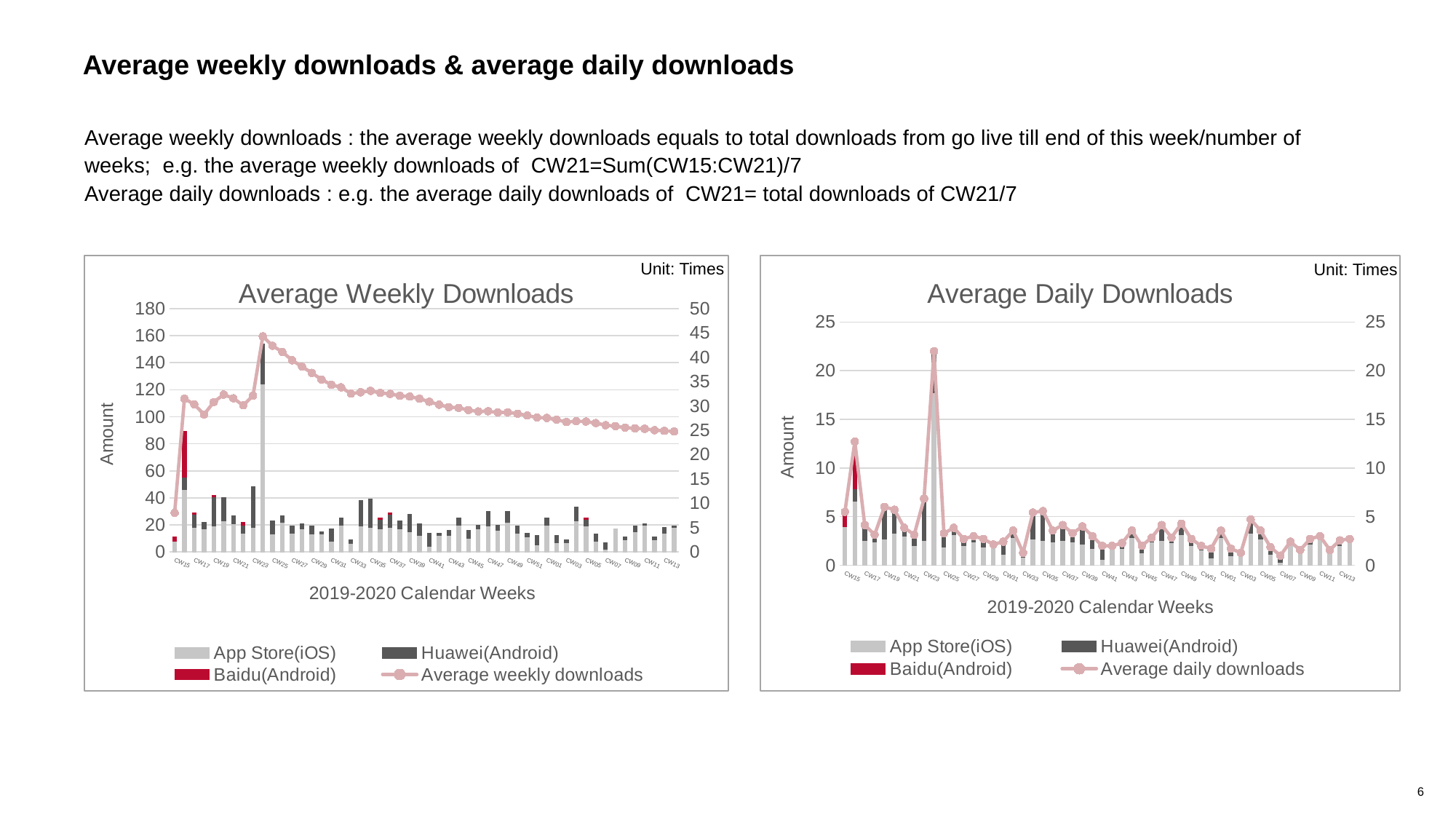

# Average weekly downloads & average daily downloads
Average weekly downloads : the average weekly downloads equals to total downloads from go live till end of this week/number of weeks;  e.g. the average weekly downloads of  CW21=Sum(CW15:CW21)/7
Average daily downloads : e.g. the average daily downloads of  CW21= total downloads of CW21/7

### Chart: Average Daily Downloads

| Category | App Store(iOS) | Huawei(Android) | Baidu(Android) | Average daily downloads  |
|---|---|---|---|---|
| CW15 | 4.0 | 0.0 | 1.5 | 5.5 |
| CW16 | 6.57142857142857 | 1.28571428571429 | 4.85714285714286 | 12.7142857142857 |
| CW17 | 2.57142857142857 | 1.42857142857143 | 0.142857142857143 | 4.14285714285714 |
| CW18 | 2.42857142857143 | 0.714285714285714 | 0.0 | 3.14285714285714 |
| CW19 | 2.71428571428571 | 3.14285714285714 | 0.142857142857143 | 5.99999999999999 |
| CW20 | 3.28571428571429 | 2.42857142857143 | 0.0 | 5.71428571428572 |
| CW21 | 3.0 | 0.857142857142857 | 0.0 | 3.85714285714286 |
| CW22 | 2.0 | 0.857142857142857 | 0.285714285714286 | 3.14285714285714 |
| CW23 | 2.57142857142857 | 4.28571428571429 | 0.0 | 6.85714285714286 |
| CW24 | 17.7142857142857 | 4.28571428571429 | 0.0 | 22.0 |
| CW25 | 1.85714285714286 | 1.42857142857143 | 0.0 | 3.28571428571429 |
| CW26 | 3.14285714285714 | 0.714285714285714 | 0.0 | 3.85714285714285 |
| CW27 | 2.0 | 0.714285714285714 | 0.0 | 2.71428571428571 |
| CW28 | 2.42857142857143 | 0.571428571428571 | 0.0 | 3.0 |
| CW29 | 1.85714285714286 | 0.857142857142857 | 0.0 | 2.71428571428572 |
| CW30 | 1.85714285714286 | 0.285714285714286 | 0.0 | 2.14285714285715 |
| CW31 | 1.14285714285714 | 1.28571428571429 | 0.0 | 2.42857142857143 |
| CW32 | 2.85714285714286 | 0.714285714285714 | 0.0 | 3.57142857142857 |
| CW33 | 0.857142857142857 | 0.428571428571429 | 0.0 | 1.28571428571429 |
| CW34 | 2.71428571428571 | 2.71428571428571 | 0.0 | 5.42857142857142 |
| CW35 | 2.57142857142857 | 3.0 | 0.0 | 5.57142857142857 |
| CW36 | 2.42857142857143 | 1.0 | 0.142857142857143 | 3.57142857142857 |
| CW37 | 2.57142857142857 | 1.42857142857143 | 0.142857142857143 | 4.14285714285714 |
| CW38 | 2.42857142857143 | 0.857142857142857 | 0.0 | 3.28571428571429 |
| CW39 | 2.14285714285714 | 1.85714285714286 | 0.0 | 4.0 |
| CW40 | 1.71428571428571 | 1.28571428571429 | 0.0 | 3.0 |
| CW41 | 0.571428571428571 | 1.42857142857143 | 0.0 | 2.0 |
| CW42 | 1.71428571428571 | 0.285714285714286 | 0.0 | 2.0 |
| CW43 | 1.71428571428571 | 0.571428571428571 | 0.0 | 2.28571428571428 |
| CW44 | 2.85714285714286 | 0.714285714285714 | 0.0 | 3.57142857142857 |
| CW45 | 1.28571428571429 | 0.714285714285714 | 0.0 | 2.0 |
| CW46 | 2.42857142857143 | 0.428571428571429 | 0.0 | 2.85714285714286 |
| CW47 | 2.57142857142857 | 1.57142857142857 | 0.0 | 4.14285714285714 |
| CW48 | 2.28571428571429 | 0.571428571428571 | 0.0 | 2.85714285714286 |
| CW49 | 3.14285714285714 | 1.14285714285714 | 0.0 | 4.28571428571428 |
| CW50 | 2.0 | 0.714285714285714 | 0.0 | 2.71428571428571 |
| CW51 | 1.57142857142857 | 0.428571428571429 | 0.0 | 2.0 |
| CW52 | 0.714285714285714 | 1.0 | 0.0 | 1.71428571428571 |
| CW01 | 2.85714285714286 | 0.714285714285714 | 0.0 | 3.57142857142857 |
| CW02 | 1.0 | 0.714285714285714 | 0.0 | 1.71428571428571 |
| CW03 | 1.0 | 0.285714285714286 | 0.0 | 1.28571428571429 |
| CW04 | 3.28571428571429 | 1.42857142857143 | 0.0 | 4.71428571428571 |
| CW05 | 2.71428571428571 | 0.714285714285714 | 0.142857142857143 | 3.57142857142857 |
| CW06 | 1.14285714285714 | 0.714285714285714 | 0.0 | 1.85714285714286 |
| CW07 | 0.285714285714286 | 0.714285714285714 | 0.0 | 1.0 |
| CW08 | 2.42857142857143 | 0.0 | 0.0 | 2.42857142857143 |
| CW09 | 1.28571428571429 | 0.285714285714286 | 0.0 | 1.57142857142857 |
| CW10 | 2.14285714285714 | 0.571428571428571 | 0.0 | 2.71428571428571 |
| CW11 | 2.85714285714286 | 0.142857142857143 | 0.0 | 3.0 |
| CW12 | 1.28571428571429 | 0.285714285714286 | 0.0 | 1.57142857142857 |
| CW13 | 2.0 | 0.571428571428571 | 0.0 | 2.57142857142857 |
| CW14 | 2.57142857142857 | 0.142857142857143 | 0.0 | 2.71428571428571 |

### Chart: Average Weekly Downloads

| Category | App Store(iOS) | Huawei(Android) | Baidu(Android) | Average weekly downloads |
|---|---|---|---|---|
| CW15 | 8.0 | 0.0 | 3.0 | 8.0 |
| CW16 | 46.0 | 9.0 | 34.0 | 31.5 |
| CW17 | 18.0 | 10.0 | 1.0 | 30.3333333333333 |
| CW18 | 17.0 | 5.0 | 0.0 | 28.25 |
| CW19 | 19.0 | 22.0 | 1.0 | 30.8 |
| CW20 | 23.0 | 17.0 | 0.0 | 32.3333333333333 |
| CW21 | 21.0 | 6.0 | 0.0 | 31.5714285714286 |
| CW22 | 14.0 | 6.0 | 2.0 | 30.125 |
| CW23 | 18.0 | 30.0 | 0.0 | 32.1111111111111 |
| CW24 | 124.0 | 30.0 | 0.0 | 44.3 |
| CW25 | 13.0 | 10.0 | 0.0 | 42.3636363636364 |
| CW26 | 22.0 | 5.0 | 0.0 | 41.0833333333333 |
| CW27 | 14.0 | 5.0 | 0.0 | 39.3846153846154 |
| CW28 | 17.0 | 4.0 | 0.0 | 38.0714285714286 |
| CW29 | 13.0 | 6.0 | 0.0 | 36.8 |
| CW30 | 13.0 | 2.0 | 0.0 | 35.4375 |
| CW31 | 8.0 | 9.0 | 0.0 | 34.3529411764706 |
| CW32 | 20.0 | 5.0 | 0.0 | 33.8333333333333 |
| CW33 | 6.0 | 3.0 | 0.0 | 32.5263157894737 |
| CW34 | 19.0 | 19.0 | 0.0 | 32.8 |
| CW35 | 18.0 | 21.0 | 0.0 | 33.0952380952381 |
| CW36 | 17.0 | 7.0 | 1.0 | 32.6818181818182 |
| CW37 | 18.0 | 10.0 | 1.0 | 32.4782608695652 |
| CW38 | 17.0 | 6.0 | 0.0 | 32.0833333333333 |
| CW39 | 15.0 | 13.0 | 0.0 | 31.92 |
| CW40 | 12.0 | 9.0 | 0.0 | 31.5 |
| CW41 | 4.0 | 10.0 | 0.0 | 30.8518518518519 |
| CW42 | 12.0 | 2.0 | 0.0 | 30.25 |
| CW43 | 12.0 | 4.0 | 0.0 | 29.7586206896552 |
| CW44 | 20.0 | 5.0 | 0.0 | 29.6 |
| CW45 | 10.0 | 6.0 | 0.0 | 29.1612903225806 |
| CW46 | 17.0 | 3.0 | 0.0 | 28.875 |
| CW47 | 19.0 | 11.0 | 0.0 | 28.9090909090909 |
| CW48 | 16.0 | 4.0 | 0.0 | 28.6470588235294 |
| CW49 | 22.0 | 8.0 | 0.0 | 28.6857142857143 |
| CW50 | 14.0 | 5.0 | 0.0 | 28.4166666666667 |
| CW51 | 11.0 | 3.0 | 0.0 | 28.027027027027 |
| CW52 | 5.0 | 7.0 | 0.0 | 27.6052631578947 |
| CW01 | 20.0 | 5.0 | 0.0 | 27.5384615384615 |
| CW02 | 7.0 | 5.0 | 0.0 | 27.15 |
| CW03 | 7.0 | 2.0 | 0.0 | 26.7073170731707 |
| CW04 | 23.0 | 10.0 | 0.0 | 26.8571428571429 |
| CW05 | 19.0 | 5.0 | 1.0 | 26.7906976744186 |
| CW06 | 8.0 | 5.0 | 0.0 | 26.4772727272727 |
| CW07 | 2.0 | 5.0 | 0.0 | 26.0444444444444 |
| CW08 | 17.0 | 0.0 | 0.0 | 25.8478260869565 |
| CW09 | 9.0 | 2.0 | 0.0 | 25.531914893617 |
| CW10 | 15.0 | 4.0 | 0.0 | 25.3958333333333 |
| CW11 | 20.0 | 1.0 | 0.0 | 25.3061224489796 |
| CW12 | 9.0 | 2.0 | 0.0 | 25.02 |
| CW13 | 14.0 | 4.0 | 0.0 | 24.8823529411765 |
| CW14 | 18.0 | 1.0 | 0.0 | 24.7692307692308 |
Unit: Times
Unit: Times